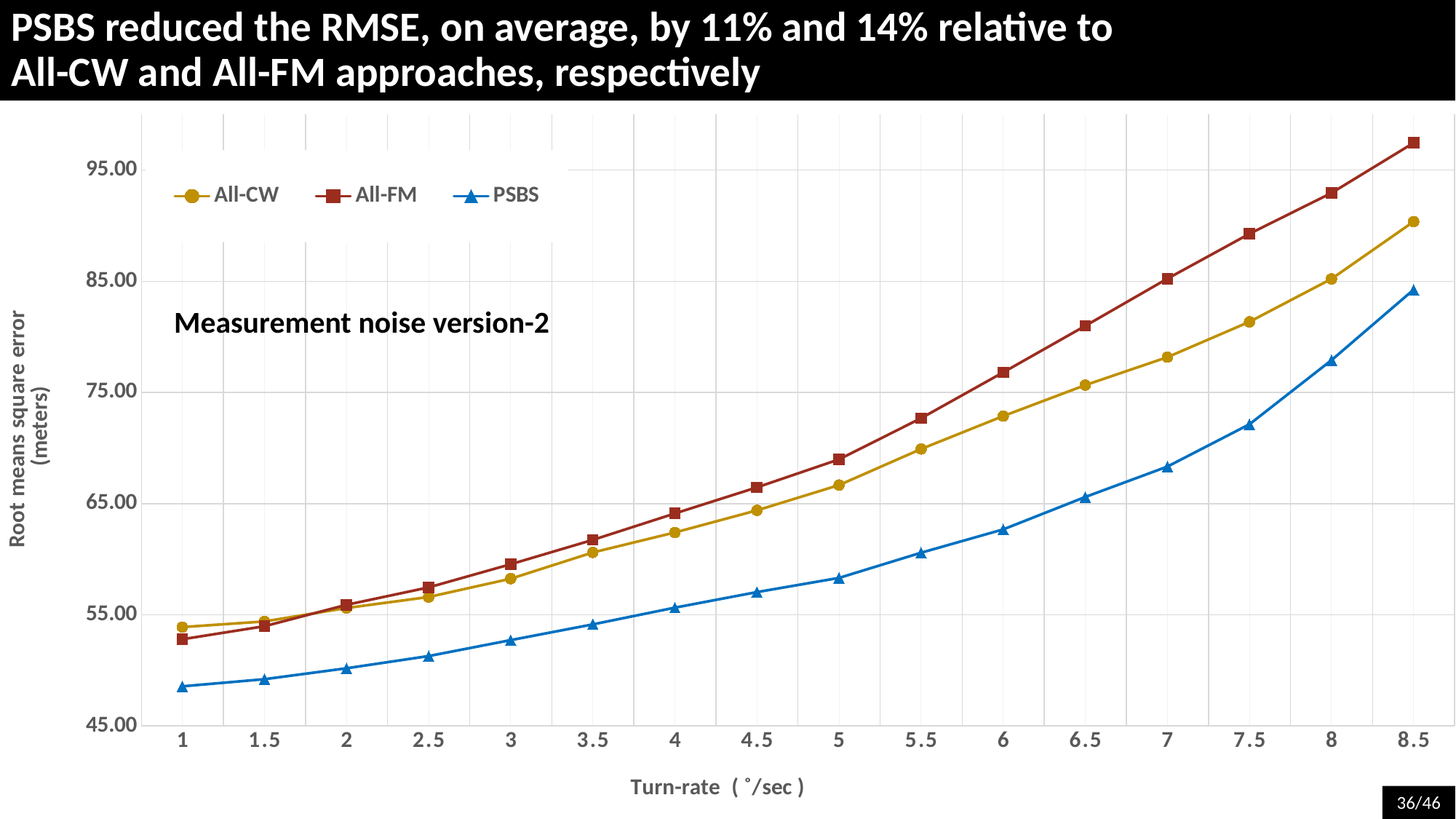

PSBS reduced the RMSE, on average, by 11% and 14% relative to
All-CW and All-FM approaches, respectively

### Chart

| Category | All-CW | All-FM | PSBS |
|---|---|---|---|
| 1 | 53.8926374883516 | 52.796601536523994 | 48.564201376033566 |
| 1.5 | 54.39944735704601 | 53.96948668638561 | 49.2068969879816 |
| 2 | 55.60982378633144 | 55.894211930268696 | 50.187984469834134 |
| 2.5 | 56.59981856040657 | 57.460322926334065 | 51.28494195342004 |
| 3 | 58.24212847218343 | 59.54460868191084 | 52.71972911155387 |
| 3.5 | 60.60701593902157 | 61.732666277235005 | 54.136318845702526 |
| 4 | 62.40147737711884 | 64.11328379581263 | 55.64054941122959 |
| 4.5 | 64.392041775723 | 66.45992747415559 | 57.0390287209226 |
| 5 | 66.66617655856483 | 68.98230890604144 | 58.31574634630977 |
| 5.5 | 69.91462278875886 | 72.68564122630497 | 60.5813279143244 |
| 6 | 72.8736421204744 | 76.80757098172967 | 62.676891873186996 |
| 6.5 | 75.65988552179161 | 80.98774301882116 | 65.59231823647917 |
| 7 | 78.17288784964266 | 85.2345572006182 | 68.32792143464293 |
| 7.5 | 81.35372098485827 | 89.26976034635341 | 72.1381502595377 |
| 8 | 85.21782911243248 | 92.94537841366261 | 77.9056831771916 |
| 8.5 | 90.3644828617505 | 97.4473697455389 | 84.24382740299038 |
Measurement noise version-2